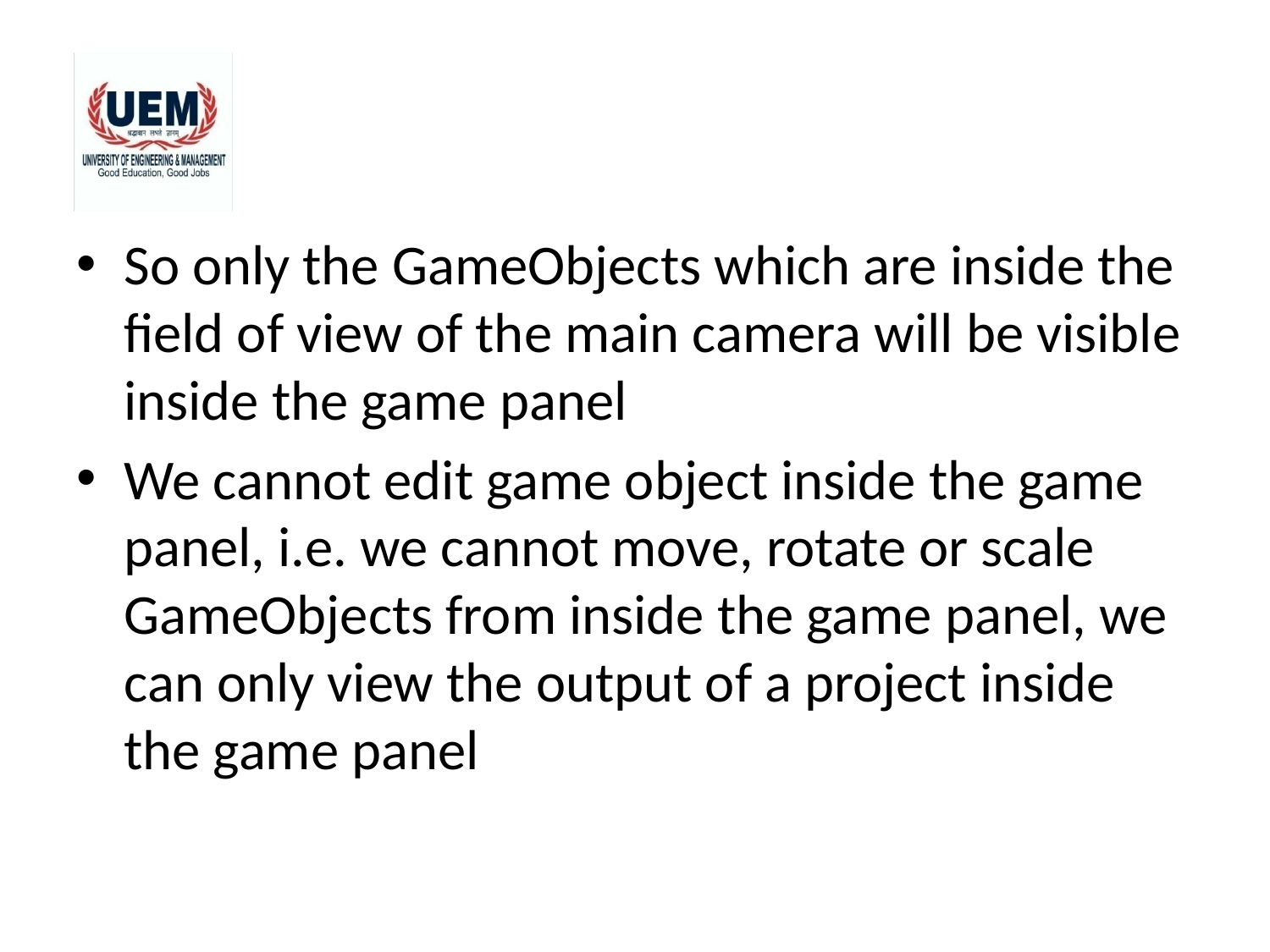

#
So only the GameObjects which are inside the field of view of the main camera will be visible inside the game panel
We cannot edit game object inside the game panel, i.e. we cannot move, rotate or scale GameObjects from inside the game panel, we can only view the output of a project inside the game panel